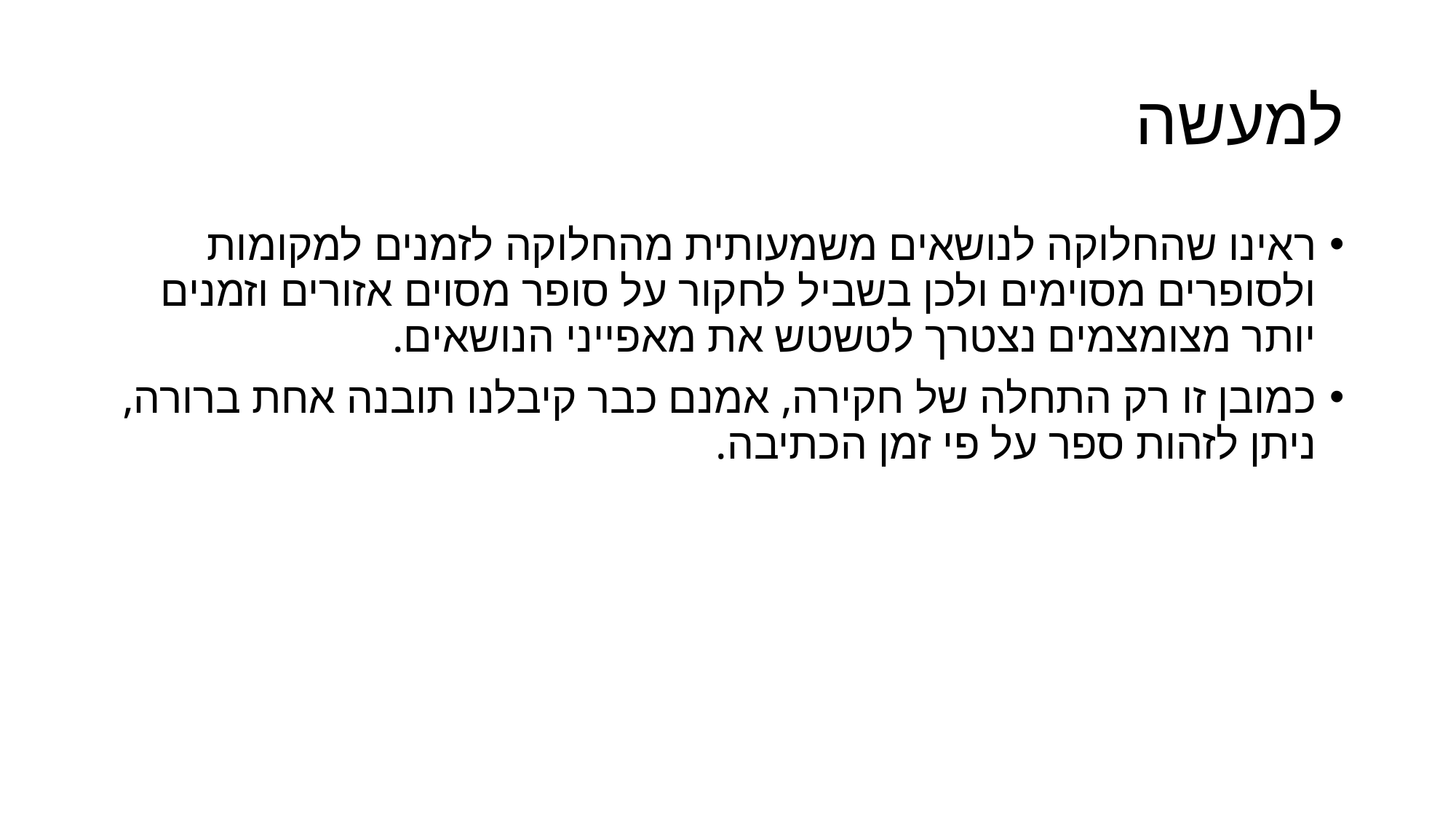

# למעשה
ראינו שהחלוקה לנושאים משמעותית מהחלוקה לזמנים למקומות ולסופרים מסוימים ולכן בשביל לחקור על סופר מסוים אזורים וזמנים יותר מצומצמים נצטרך לטשטש את מאפייני הנושאים.
כמובן זו רק התחלה של חקירה, אמנם כבר קיבלנו תובנה אחת ברורה, ניתן לזהות ספר על פי זמן הכתיבה.